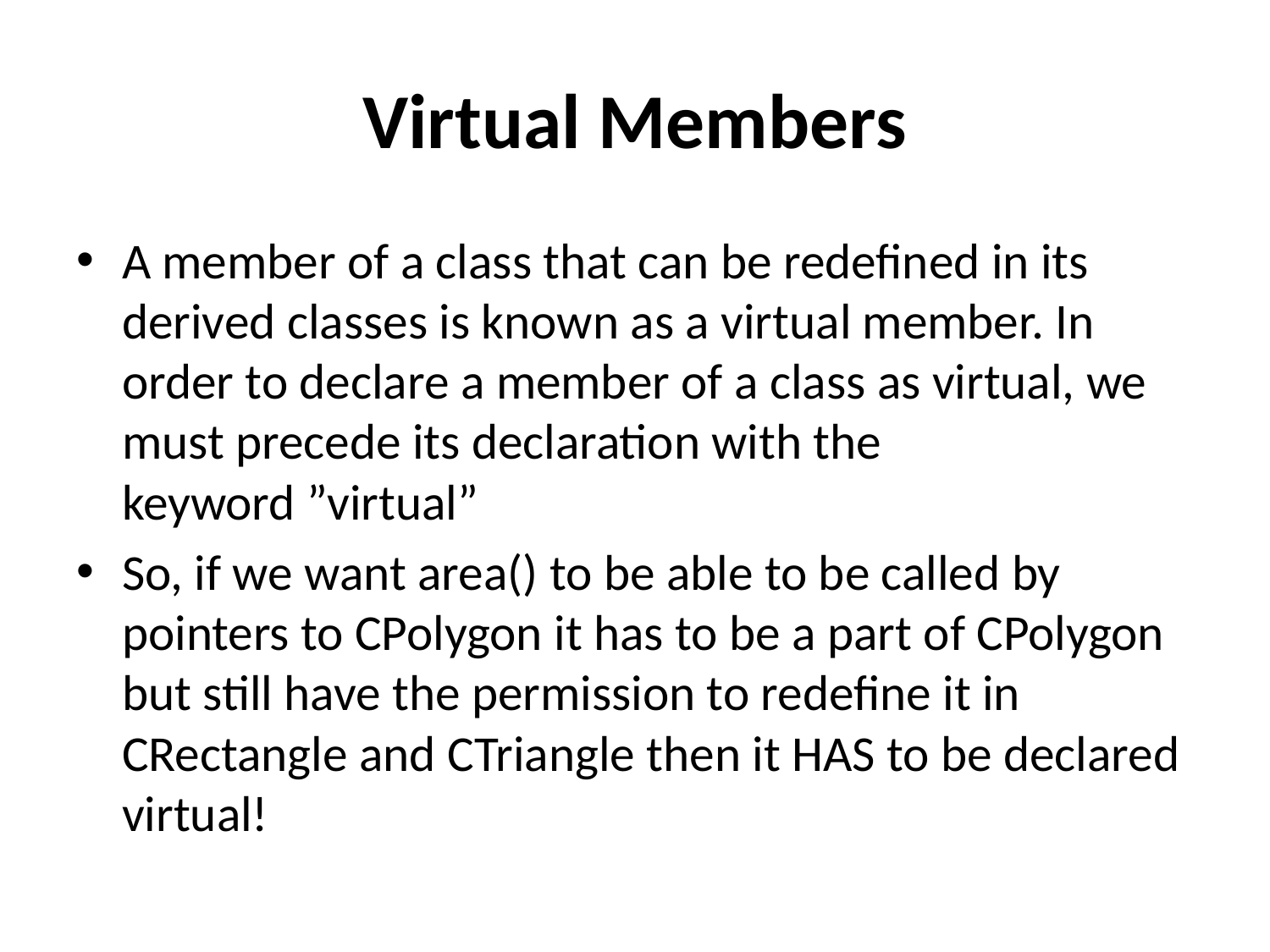

# Virtual Members
A member of a class that can be redefined in its derived classes is known as a virtual member. In order to declare a member of a class as virtual, we must precede its declaration with the keyword ”virtual”
So, if we want area() to be able to be called by pointers to CPolygon it has to be a part of CPolygon but still have the permission to redefine it in CRectangle and CTriangle then it HAS to be declared virtual!